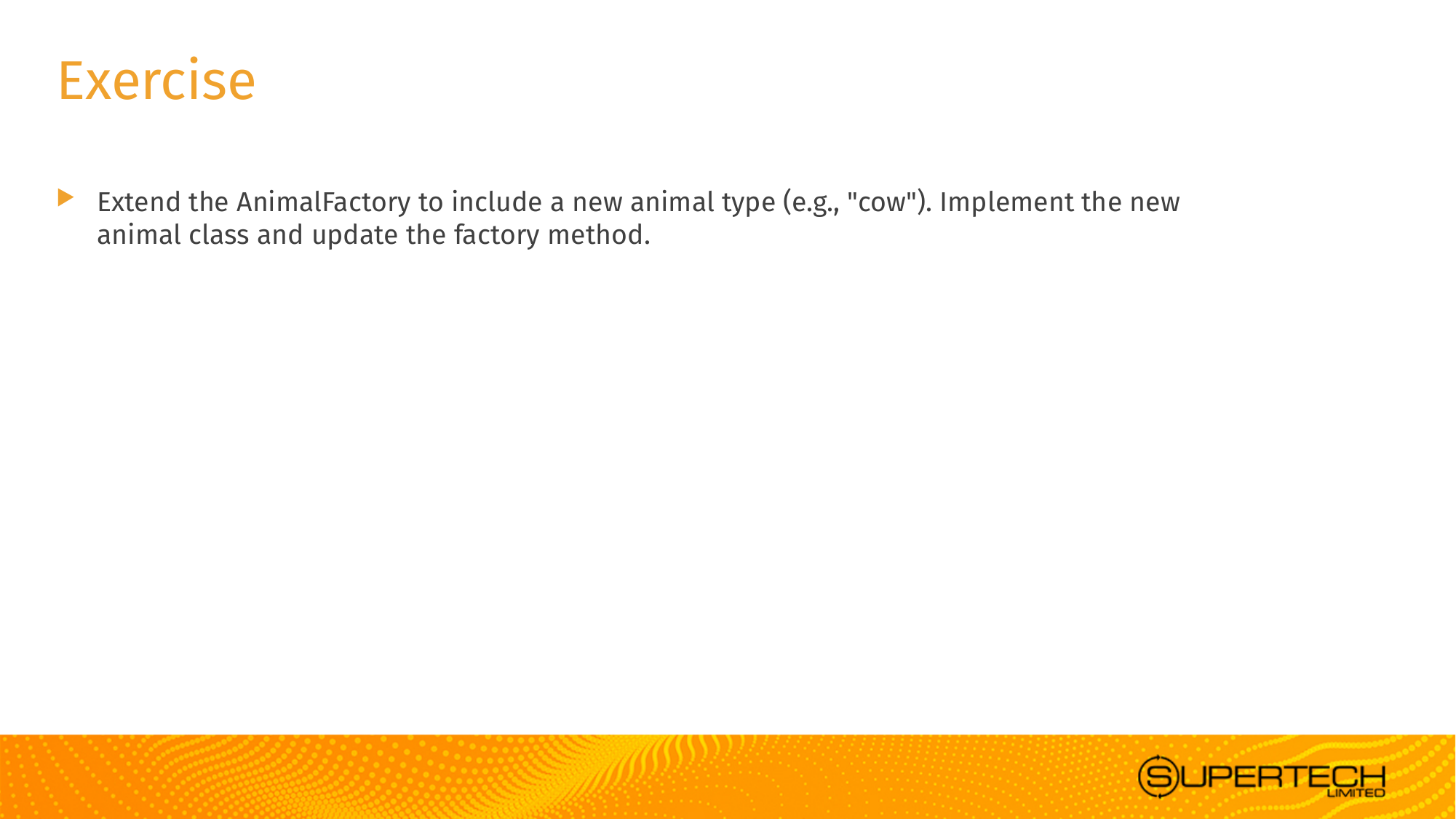

# Exercise
Extend the AnimalFactory to include a new animal type (e.g., "cow"). Implement the new animal class and update the factory method.